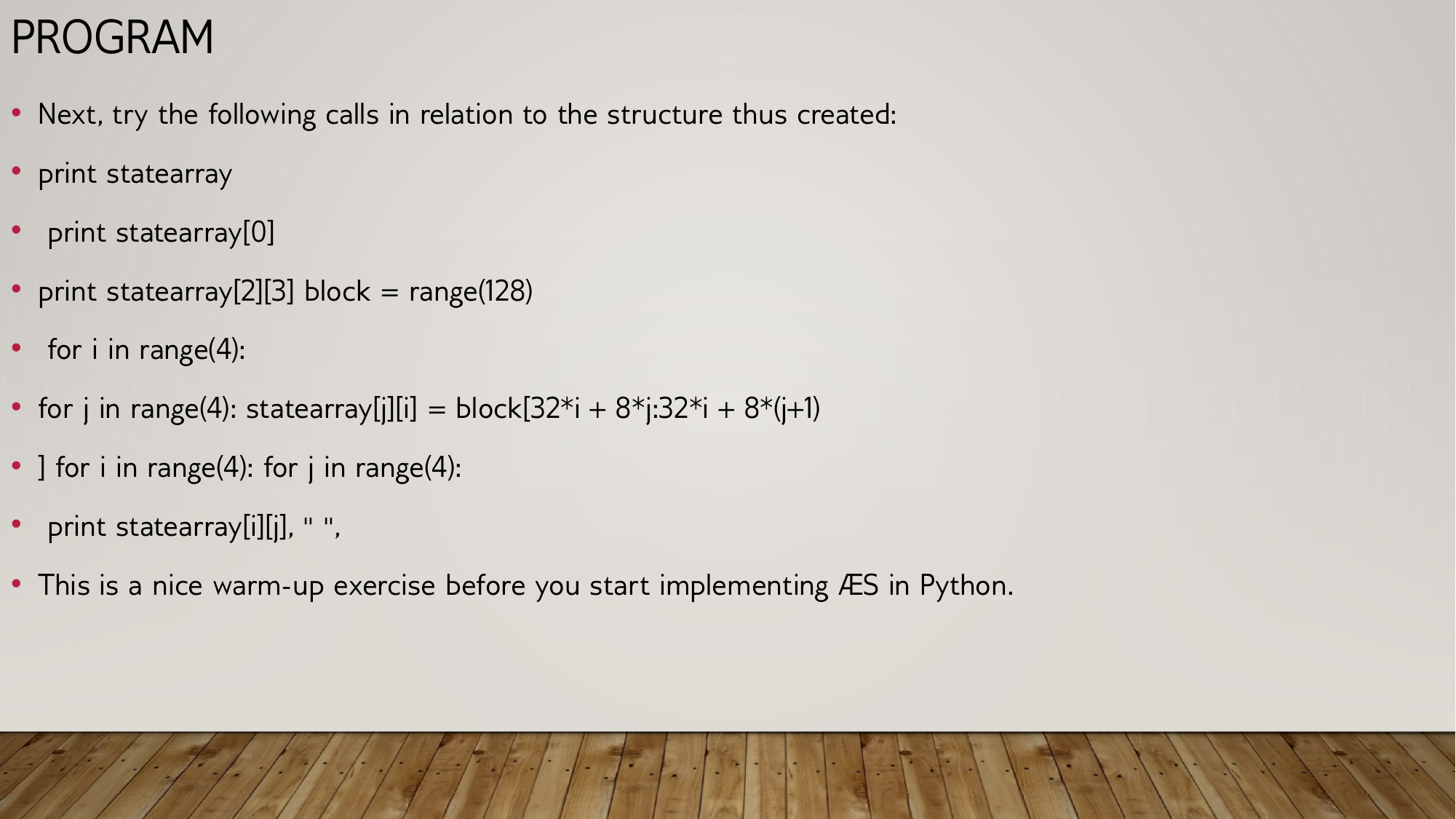

Program
Next, try the following calls in relation to the structure thus created:
print statearray
 print statearray[0]
print statearray[2][3] block = range(128)
 for i in range(4):
for j in range(4): statearray[j][i] = block[32*i + 8*j:32*i + 8*(j+1)
] for i in range(4): for j in range(4):
 print statearray[i][j], " ",
This is a nice warm-up exercise before you start implementing AES in Python.